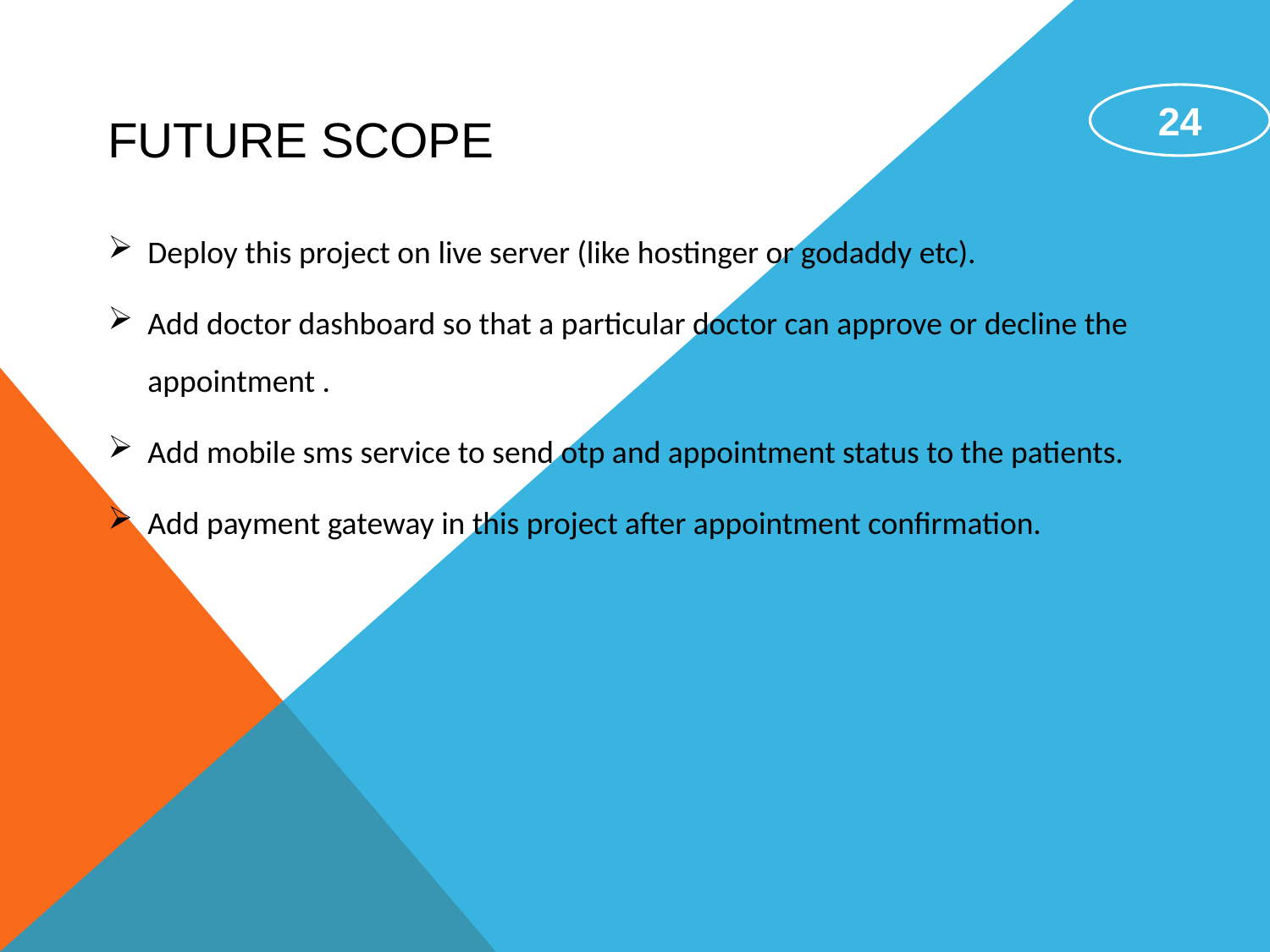

# Future Scope
24
Deploy this project on live server (like hostinger or godaddy etc).
Add doctor dashboard so that a particular doctor can approve or decline the appointment .
Add mobile sms service to send otp and appointment status to the patients.
Add payment gateway in this project after appointment confirmation.